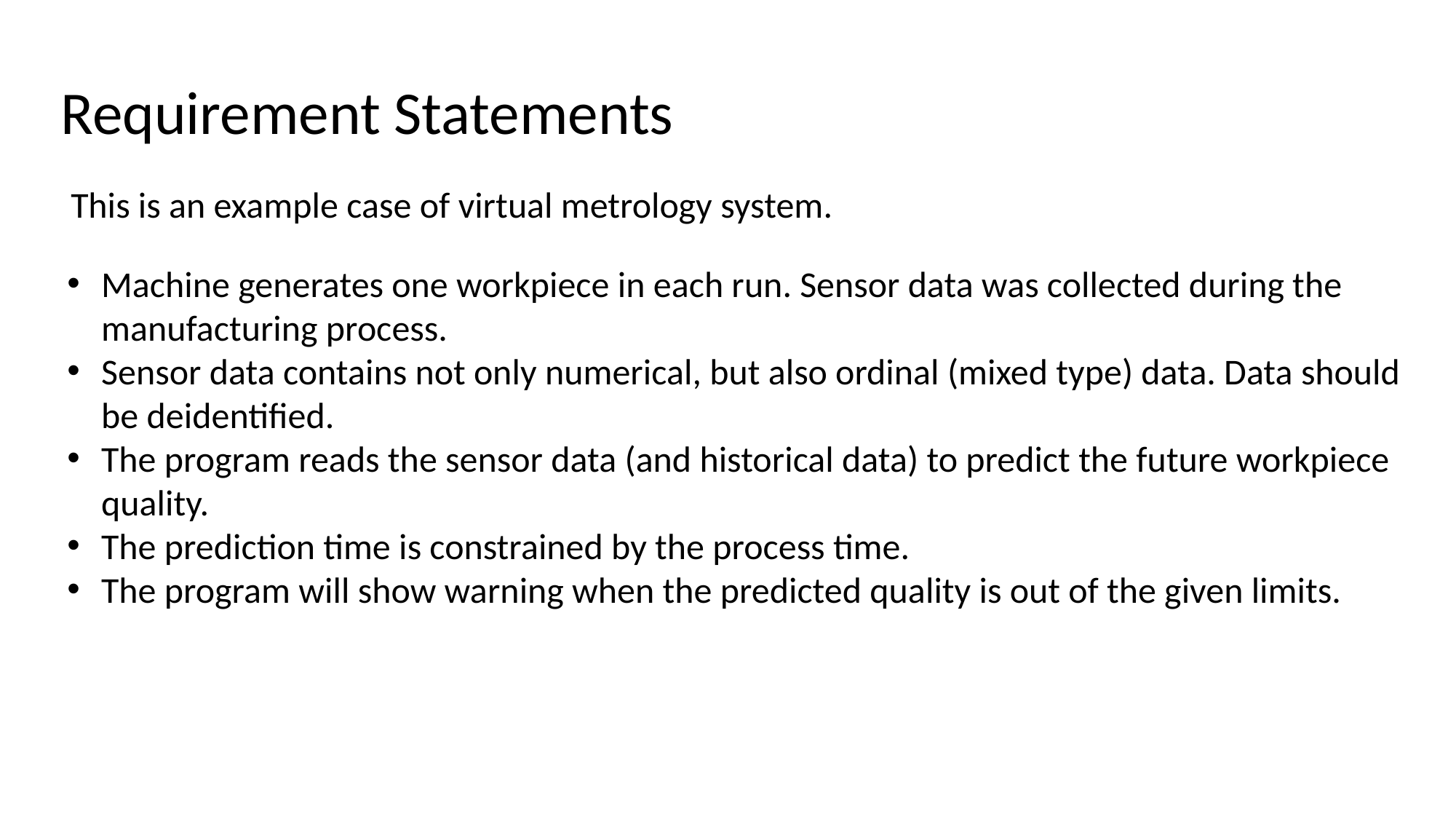

Requirement Statements
This is an example case of virtual metrology system.
Machine generates one workpiece in each run. Sensor data was collected during the manufacturing process.
Sensor data contains not only numerical, but also ordinal (mixed type) data. Data should be deidentified.
The program reads the sensor data (and historical data) to predict the future workpiece quality.
The prediction time is constrained by the process time.
The program will show warning when the predicted quality is out of the given limits.